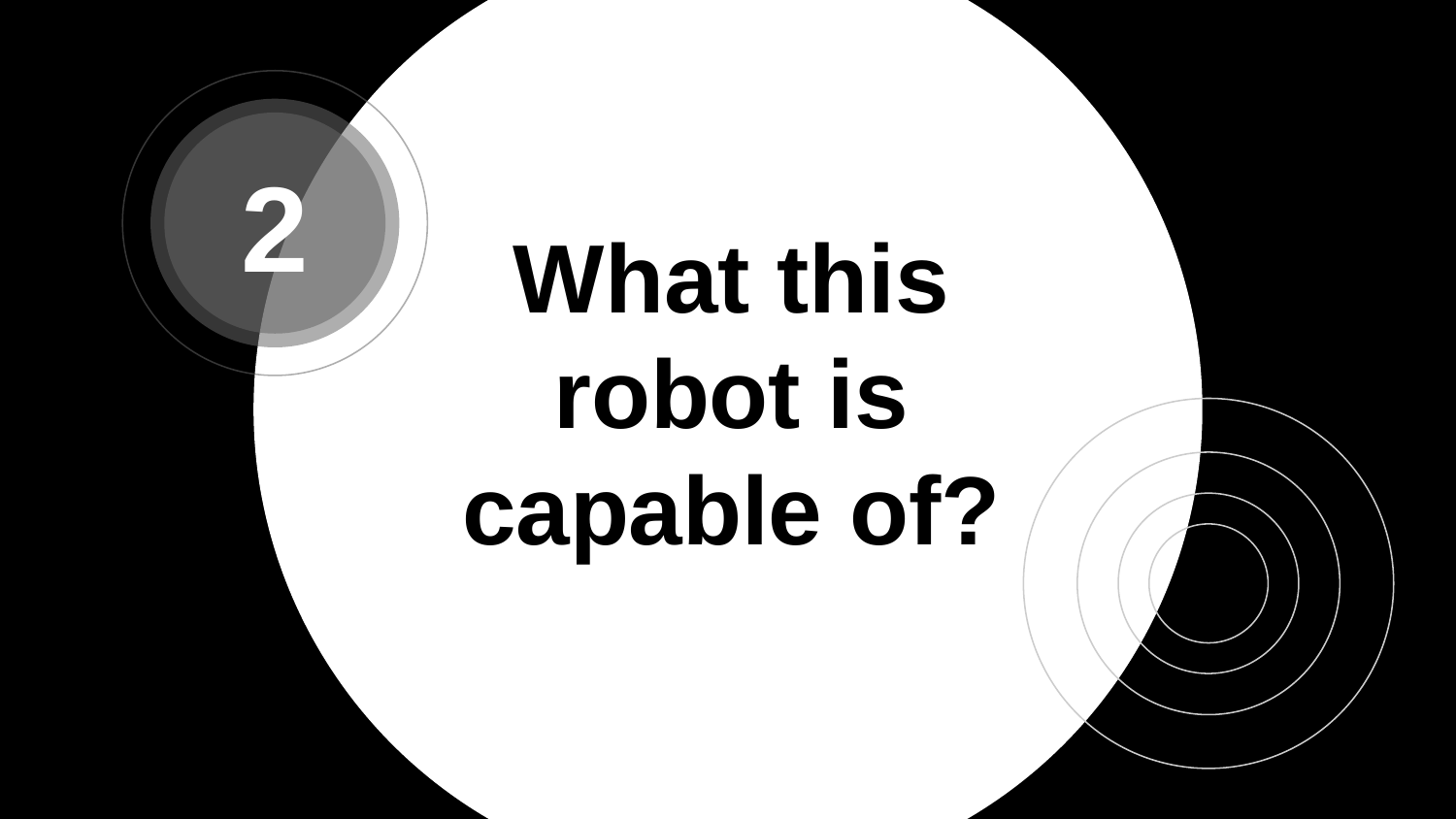

2
# What this robot is capable of?